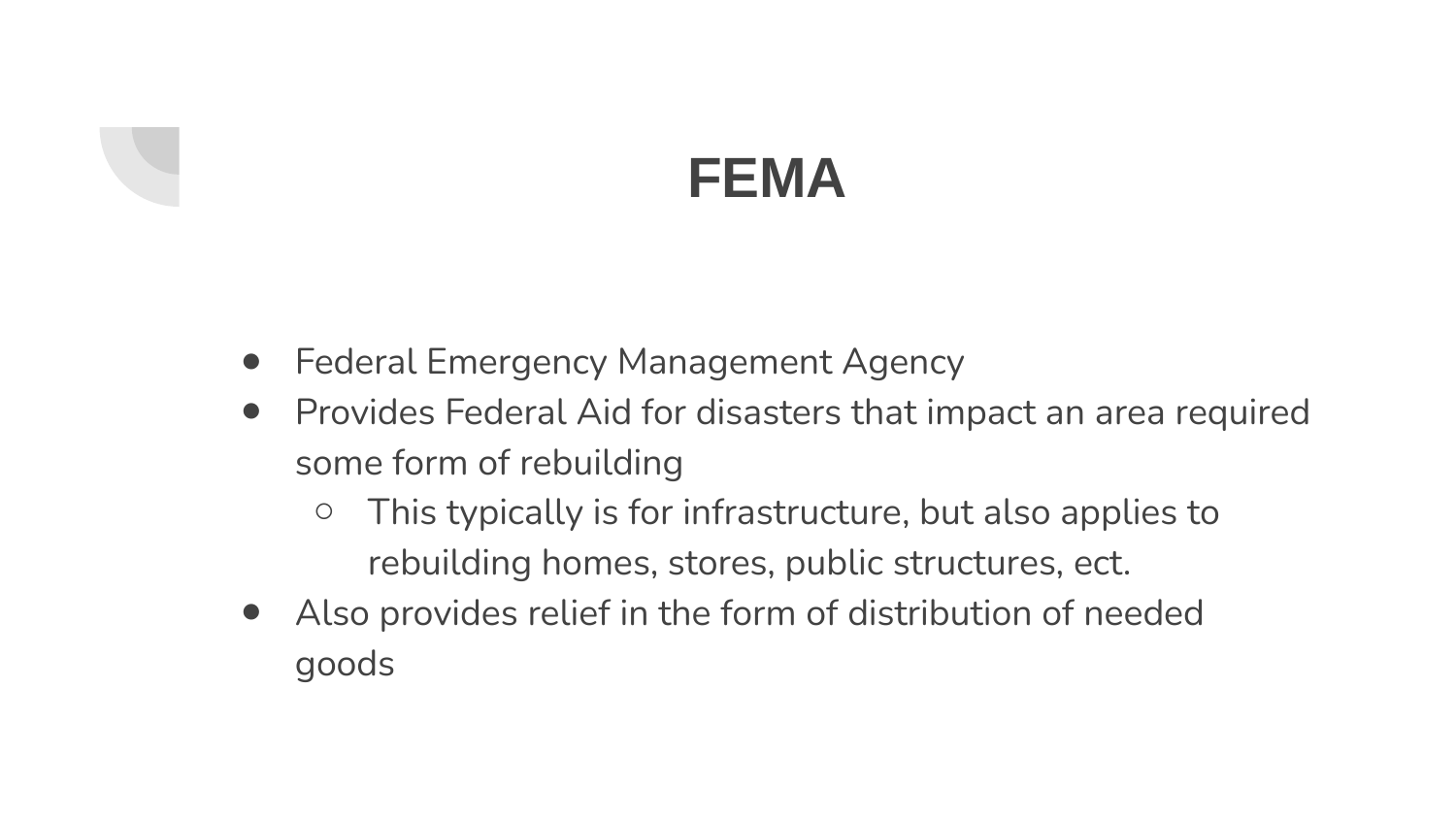

# FEMA
Federal Emergency Management Agency
Provides Federal Aid for disasters that impact an area required some form of rebuilding
This typically is for infrastructure, but also applies to rebuilding homes, stores, public structures, ect.
Also provides relief in the form of distribution of needed goods